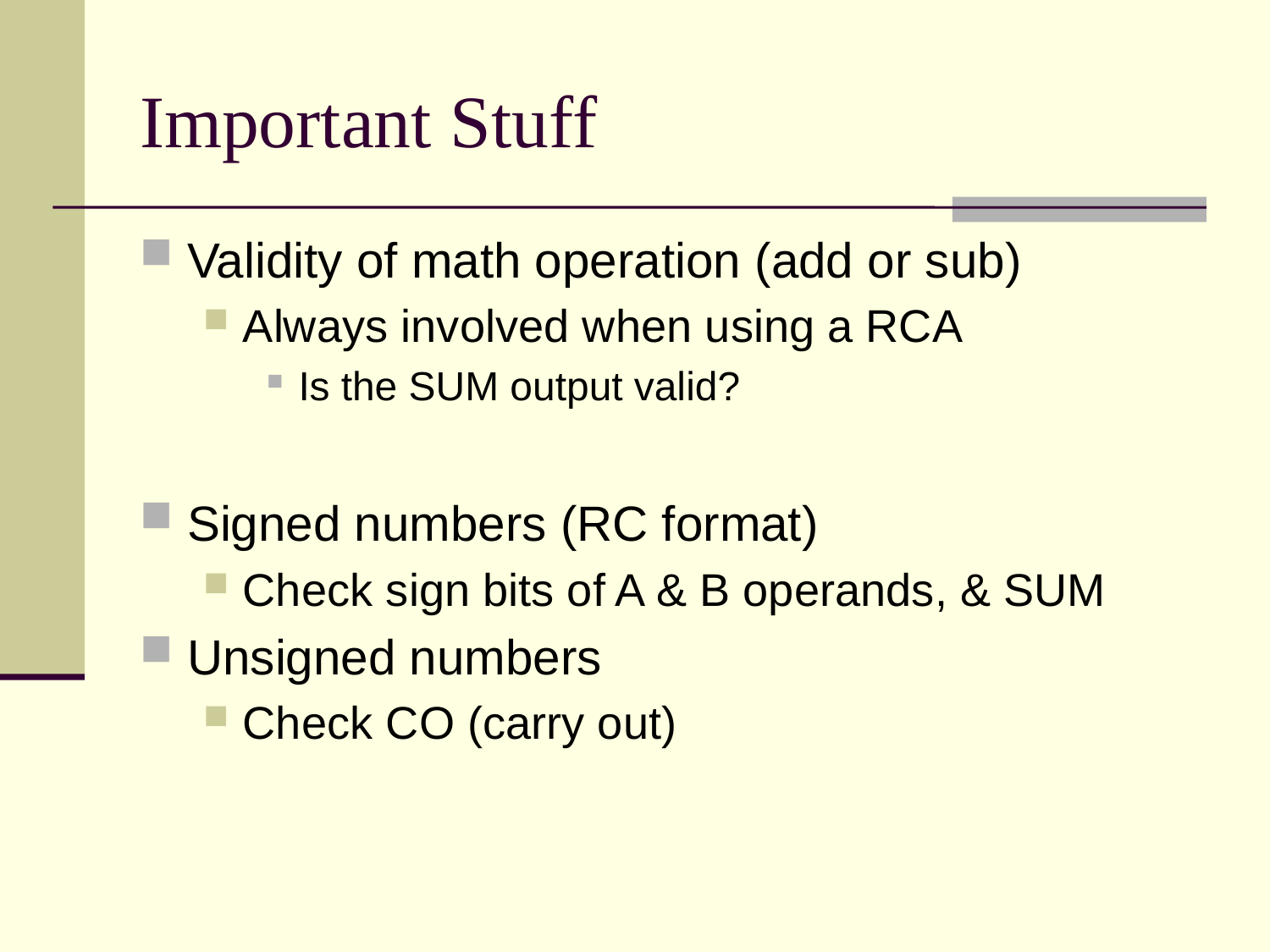

# Important Stuff
Validity of math operation (add or sub)
Always involved when using a RCA
Is the SUM output valid?

Signed numbers (RC format)
Check sign bits of A & B operands, & SUM
Unsigned numbers
Check CO (carry out)